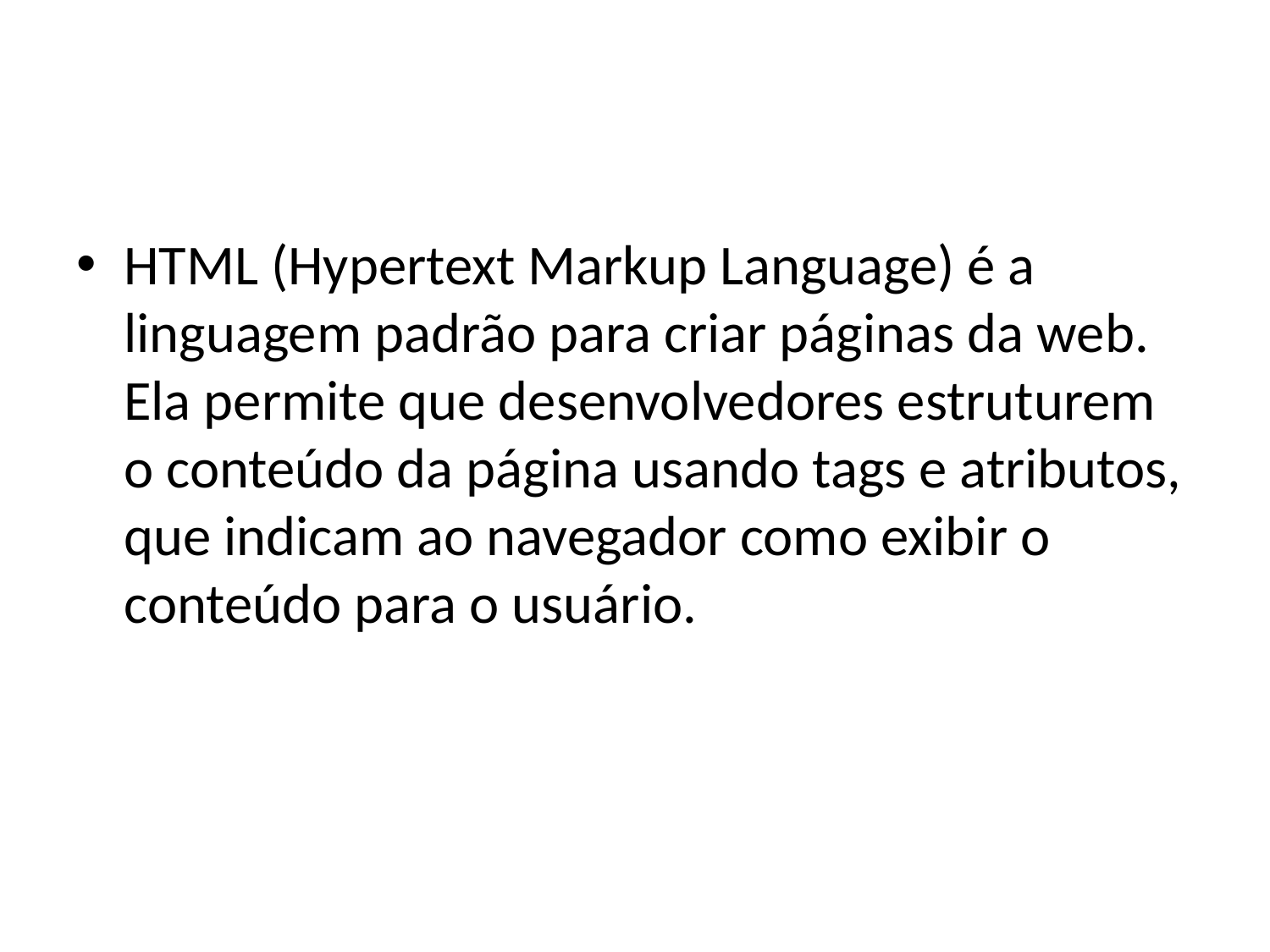

#
HTML (Hypertext Markup Language) é a linguagem padrão para criar páginas da web. Ela permite que desenvolvedores estruturem o conteúdo da página usando tags e atributos, que indicam ao navegador como exibir o conteúdo para o usuário.